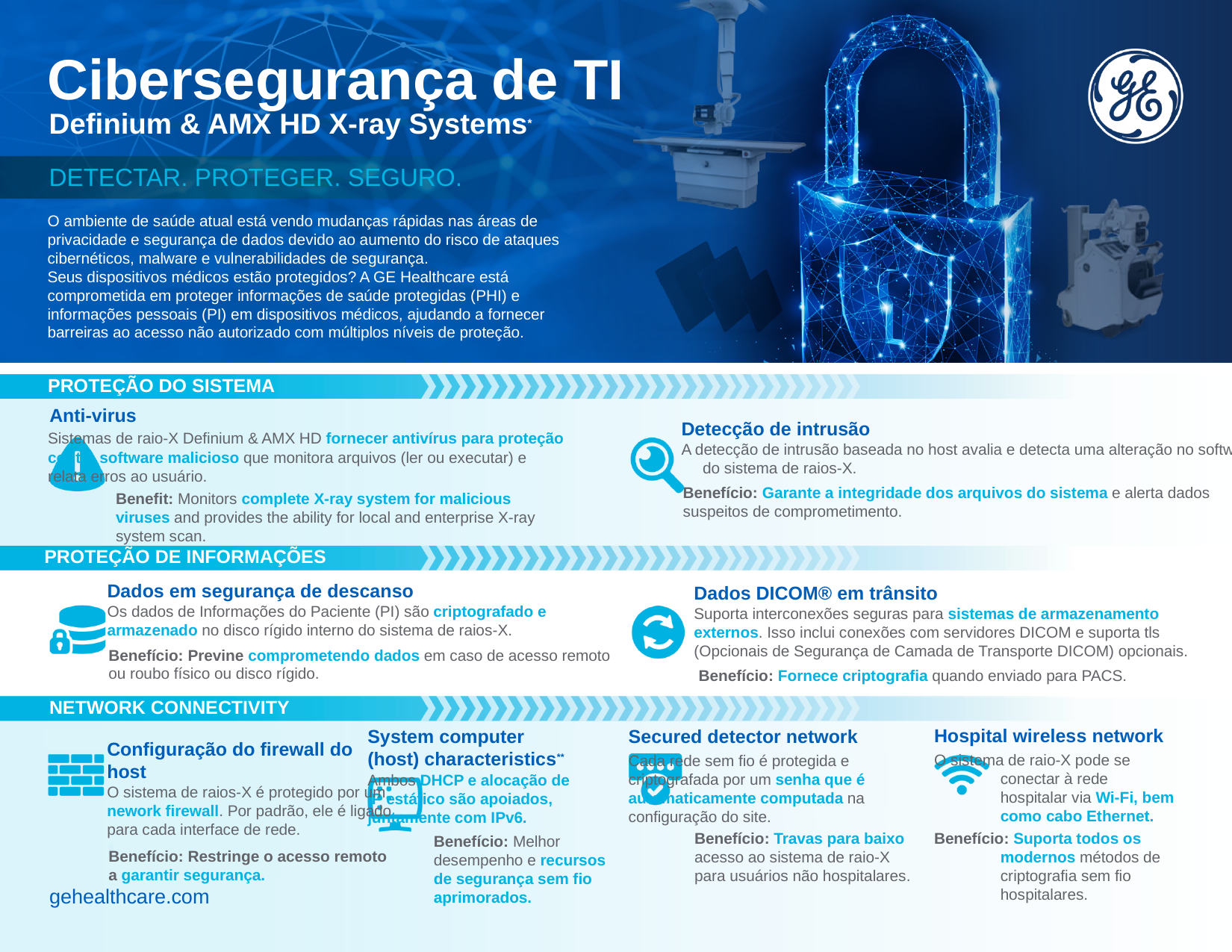

# Cibersegurança de TI

Definium & AMX HD X-ray Systems*
DETECTAR. PROTEGER. SEGURO.
O ambiente de saúde atual está vendo mudanças rápidas nas áreas de privacidade e segurança de dados devido ao aumento do risco de ataques cibernéticos, malware e vulnerabilidades de segurança.
Seus dispositivos médicos estão protegidos? A GE Healthcare está comprometida em proteger informações de saúde protegidas (PHI) e informações pessoais (PI) em dispositivos médicos, ajudando a fornecer barreiras ao acesso não autorizado com múltiplos níveis de proteção.

PROTEÇÃO DO SISTEMA

Anti-virus
Detecção de intrusão
A detecção de intrusão baseada no host avalia e detecta uma alteração no software        do sistema de raios-X.
Benefício: Garante a integridade dos arquivos do sistema e alerta dados suspeitos de comprometimento.
Sistemas de raio-X Definium & AMX HD fornecer antivírus para proteção contra software malicioso que monitora arquivos (ler ou executar) e relata erros ao usuário.
Benefit: Monitors complete X-ray system for malicious viruses and provides the ability for local and enterprise X-ray system scan.
PROTEÇÃO DE INFORMAÇÕES

Dados em segurança de descanso
Os dados de Informações do Paciente (PI) são criptografado e armazenado no disco rígido interno do sistema de raios-X.
Benefício: Previne comprometendo dados em caso de acesso remoto ou roubo físico ou disco rígido.
Dados DICOM® em trânsito
Suporta interconexões seguras para sistemas de armazenamento externos. Isso inclui conexões com servidores DICOM e suporta tls (Opcionais de Segurança de Camada de Transporte DICOM) opcionais.
Benefício: Fornece criptografia quando enviado para PACS.
NETWORK CONNECTIVITY

Secured detector network
Cada rede sem fio é protegida e criptografada por um senha que é automaticamente computada na configuração do site.
Benefício: Travas para baixo acesso ao sistema de raio-X para usuários não hospitalares.
Hospital wireless network
O sistema de raio-X pode se conectar à rede hospitalar via Wi-Fi, bem como cabo Ethernet.
Benefício: Suporta todos os modernos métodos de criptografia sem fio hospitalares.
System computer (host) characteristics**
Ambos DHCP e alocação de IP estático são apoiados, juntamente com IPv6.
Benefício: Melhor desempenho e recursos de segurança sem fio aprimorados.
Configuração do firewall do host
O sistema de raios-X é protegido por um nework firewall. Por padrão, ele é ligado para cada interface de rede.
Benefício: Restringe o acesso remoto a garantir segurança.
gehealthcare.com